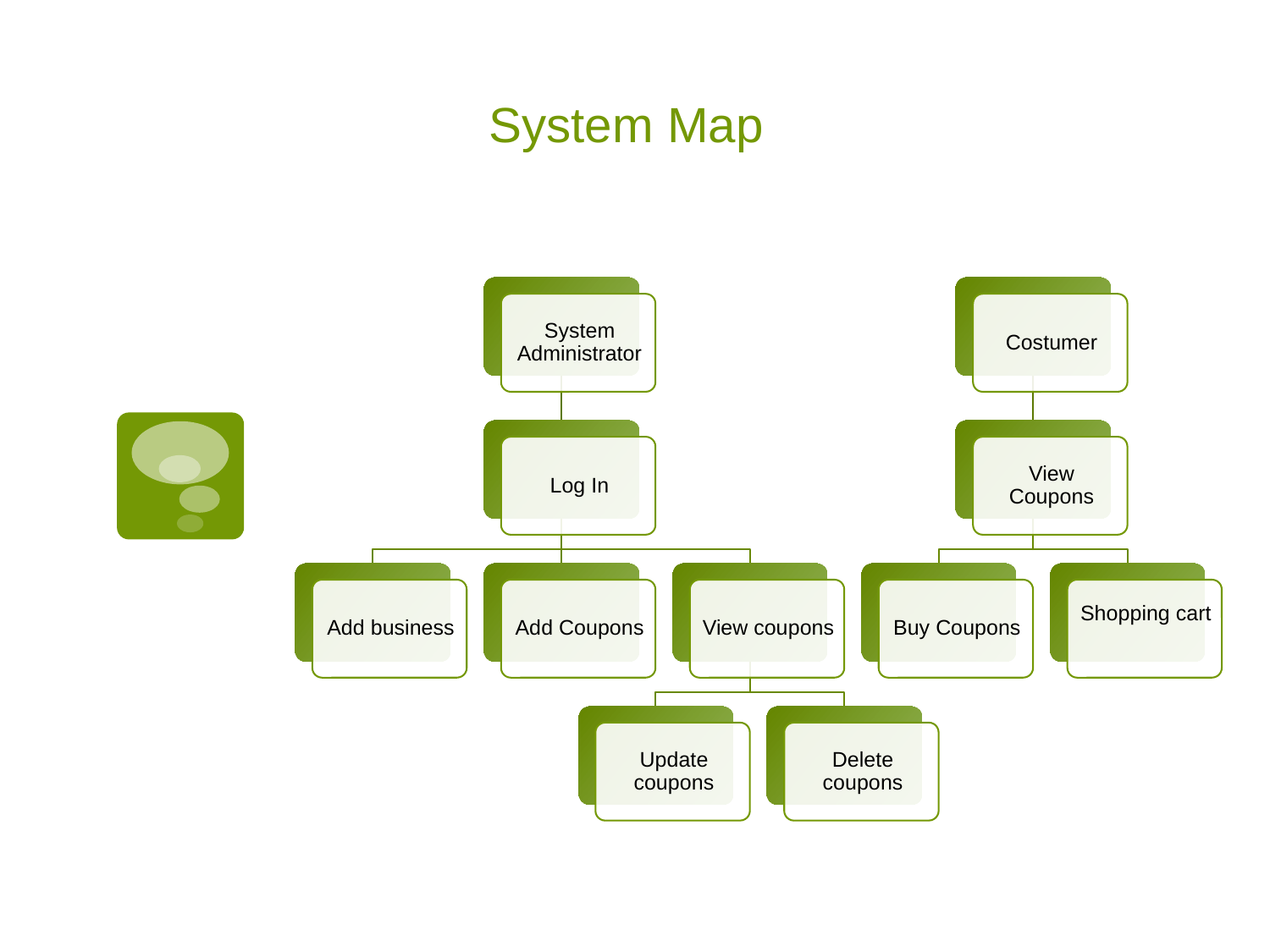

# System Map
System Administrator
Log In
Add business
Add Coupons
View coupons
Update coupons
Delete coupons
Costumer
View Coupons
Buy Coupons
Shopping cart